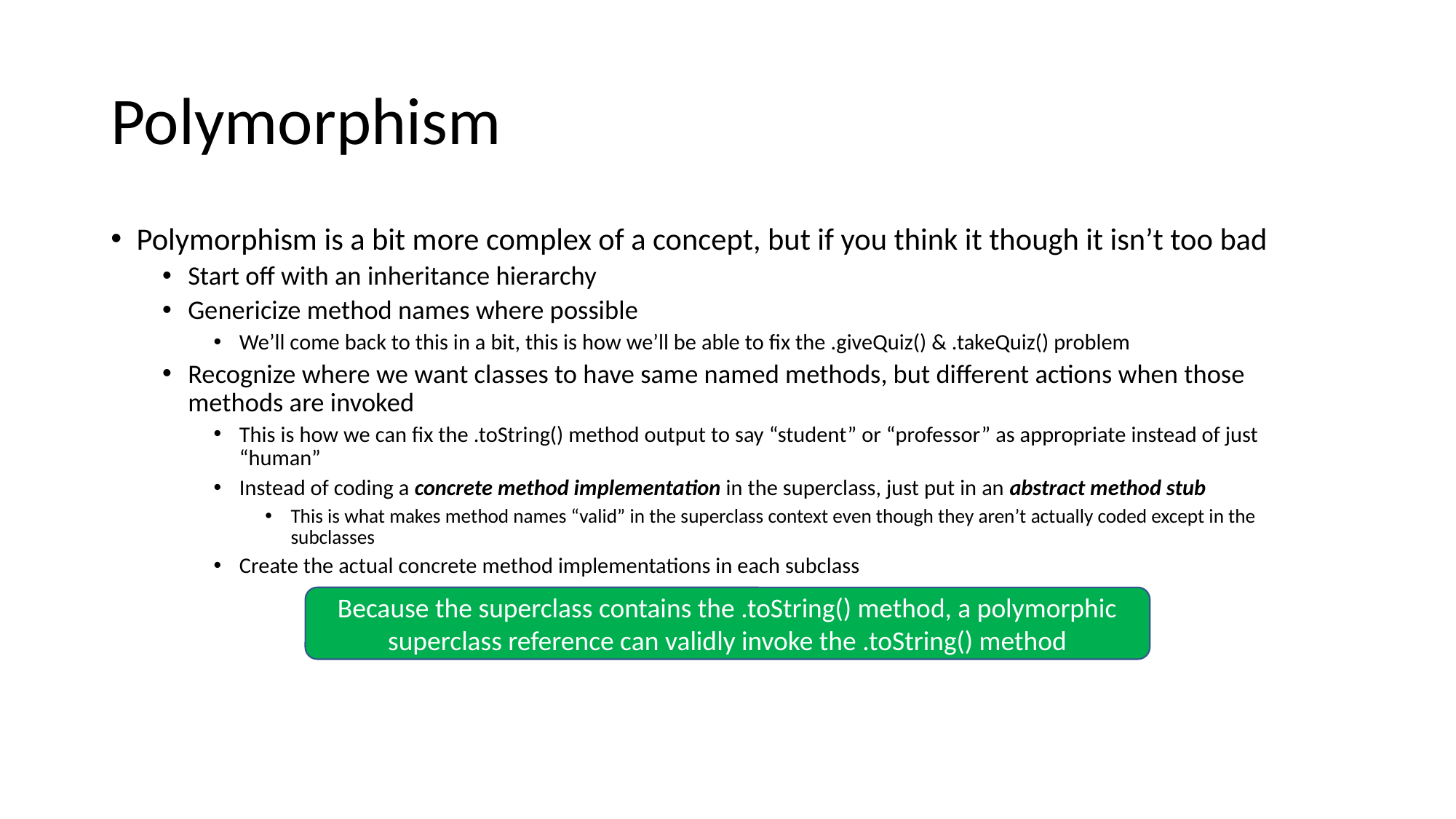

# Polymorphism
Polymorphism is a bit more complex of a concept, but if you think it though it isn’t too bad
Start off with an inheritance hierarchy
Genericize method names where possible
We’ll come back to this in a bit, this is how we’ll be able to fix the .giveQuiz() & .takeQuiz() problem
Recognize where we want classes to have same named methods, but different actions when those methods are invoked
This is how we can fix the .toString() method output to say “student” or “professor” as appropriate instead of just “human”
Instead of coding a concrete method implementation in the superclass, just put in an abstract method stub
This is what makes method names “valid” in the superclass context even though they aren’t actually coded except in the subclasses
Create the actual concrete method implementations in each subclass
Because the superclass contains the .toString() method, a polymorphic superclass reference can validly invoke the .toString() method